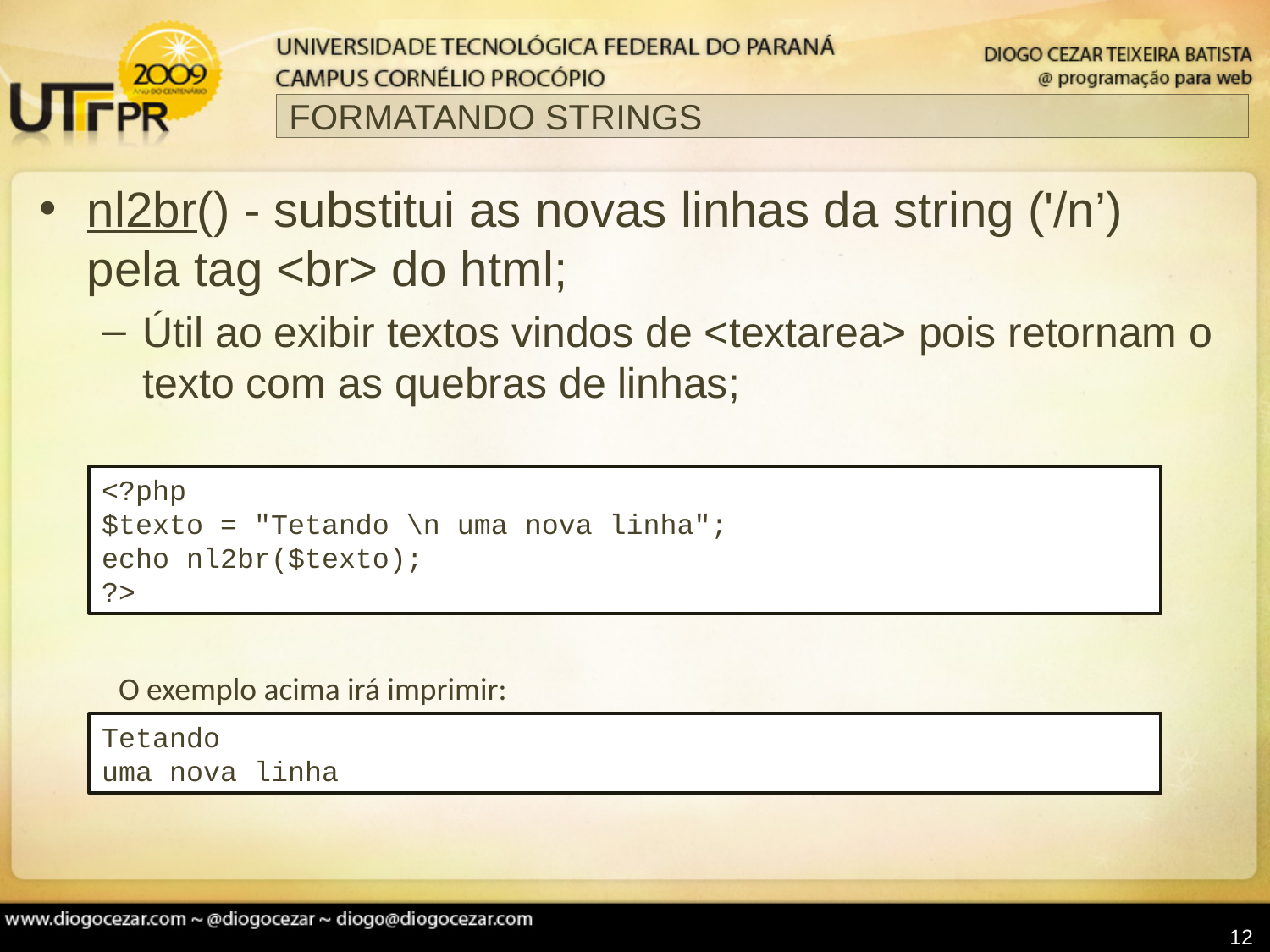

# FORMATANDO STRINGS
nl2br() - substitui as novas linhas da string ('/n’) pela tag <br> do html;
Útil ao exibir textos vindos de <textarea> pois retornam o texto com as quebras de linhas;
<?php
$texto = "Tetando \n uma nova linha";
echo nl2br($texto);
?>
O exemplo acima irá imprimir:
Tetando
uma nova linha
12